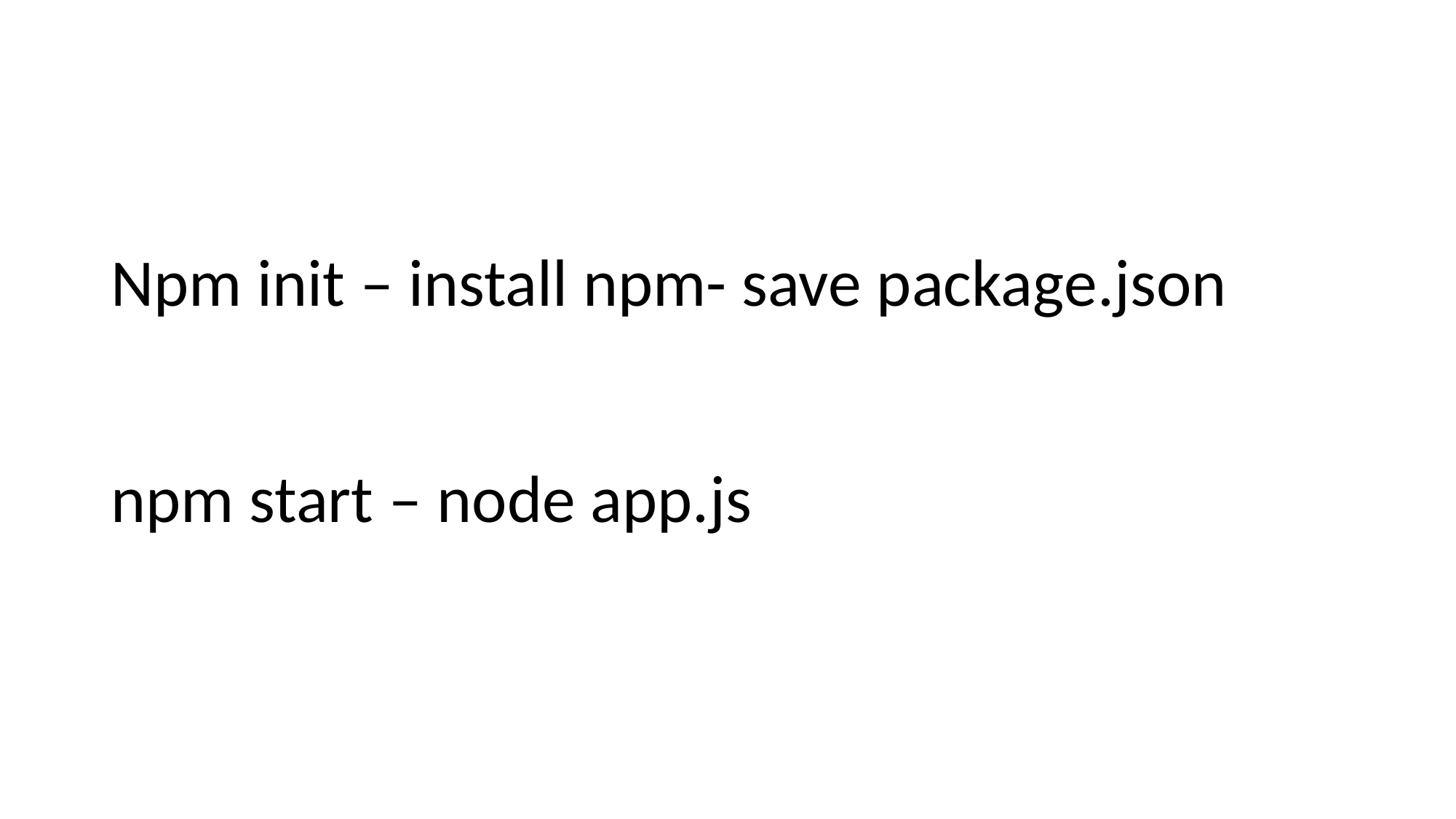

# Npm init – install npm- save package.json npm start – node app.js